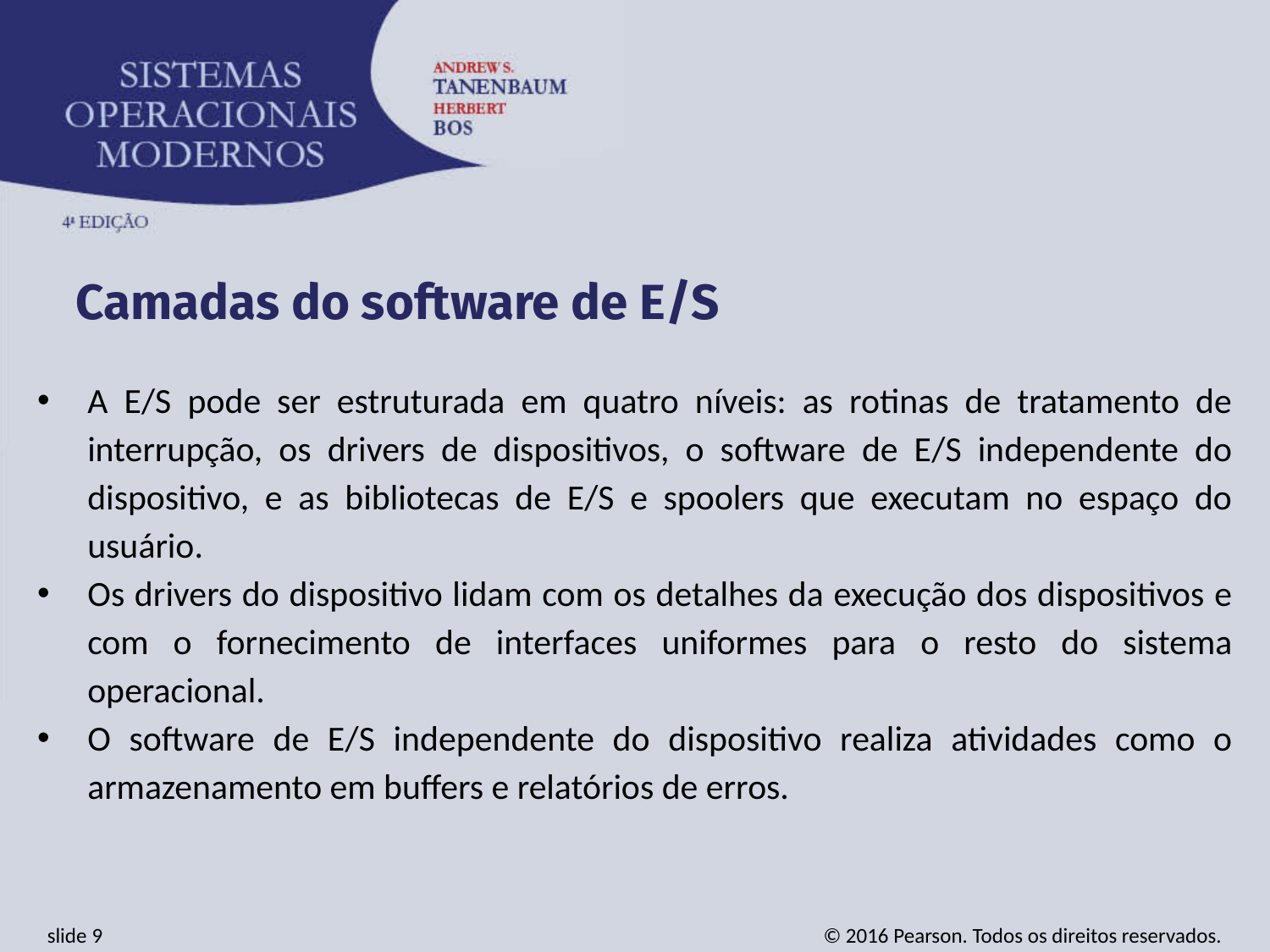

Camadas do software de E/S
A E/S pode ser estruturada em quatro níveis: as rotinas de tratamento de interrupção, os drivers de dispositivos, o software de E/S independente do dispositivo, e as bibliotecas de E/S e spoolers que executam no espaço do usuário.
Os drivers do dispositivo lidam com os detalhes da execução dos dispositivos e com o fornecimento de interfaces uniformes para o resto do sistema operacional.
O software de E/S independente do dispositivo realiza atividades como o armazenamento em buffers e relatórios de erros.